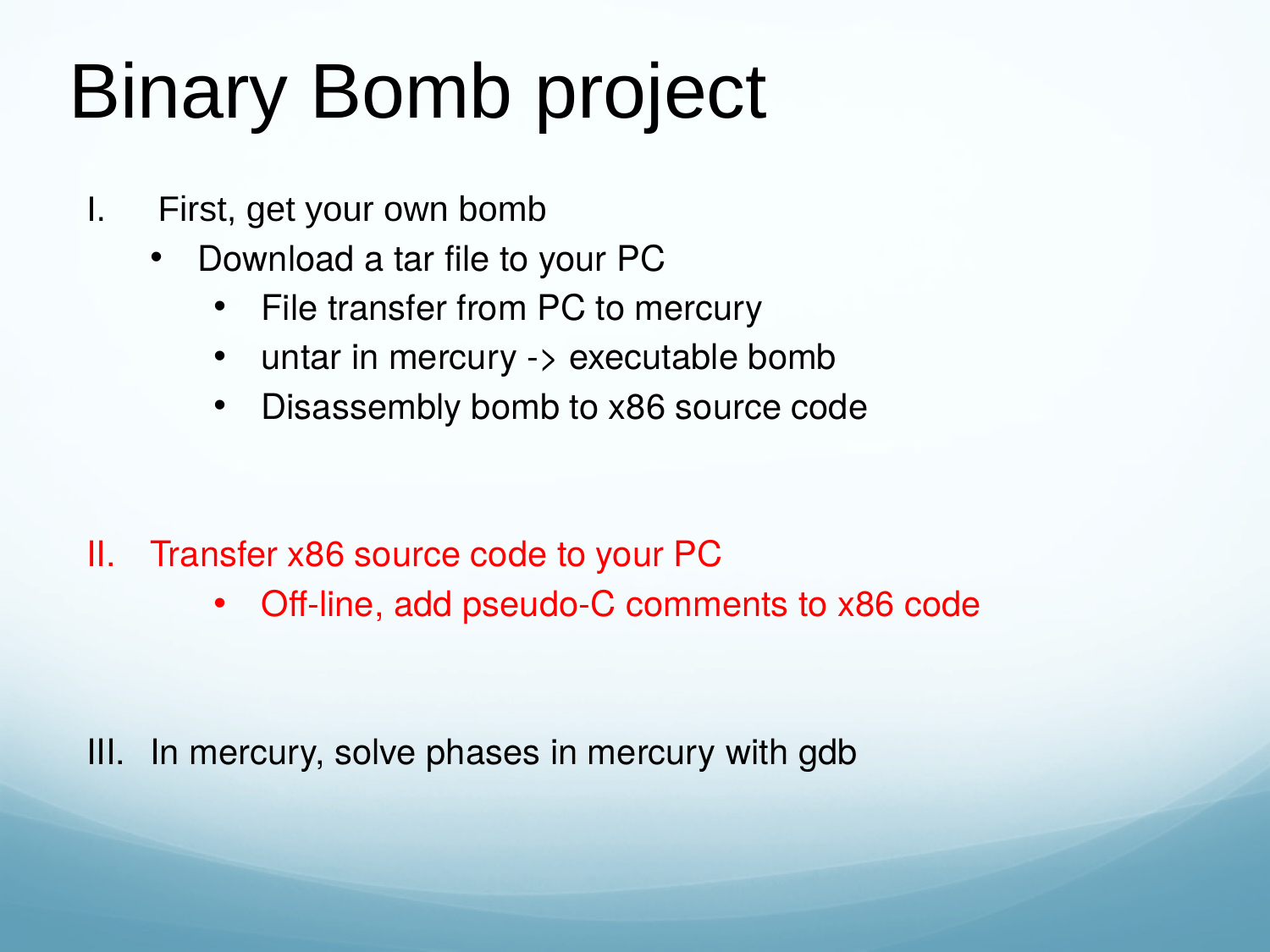

Binary Bomb project
First, get your own bomb
Download a tar file to your PC
File transfer from PC to mercury
untar in mercury -> executable bomb
Disassembly bomb to x86 source code

Transfer x86 source code to your PC
Off-line, add pseudo-C comments to x86 code

In mercury, solve phases in mercury with gdb